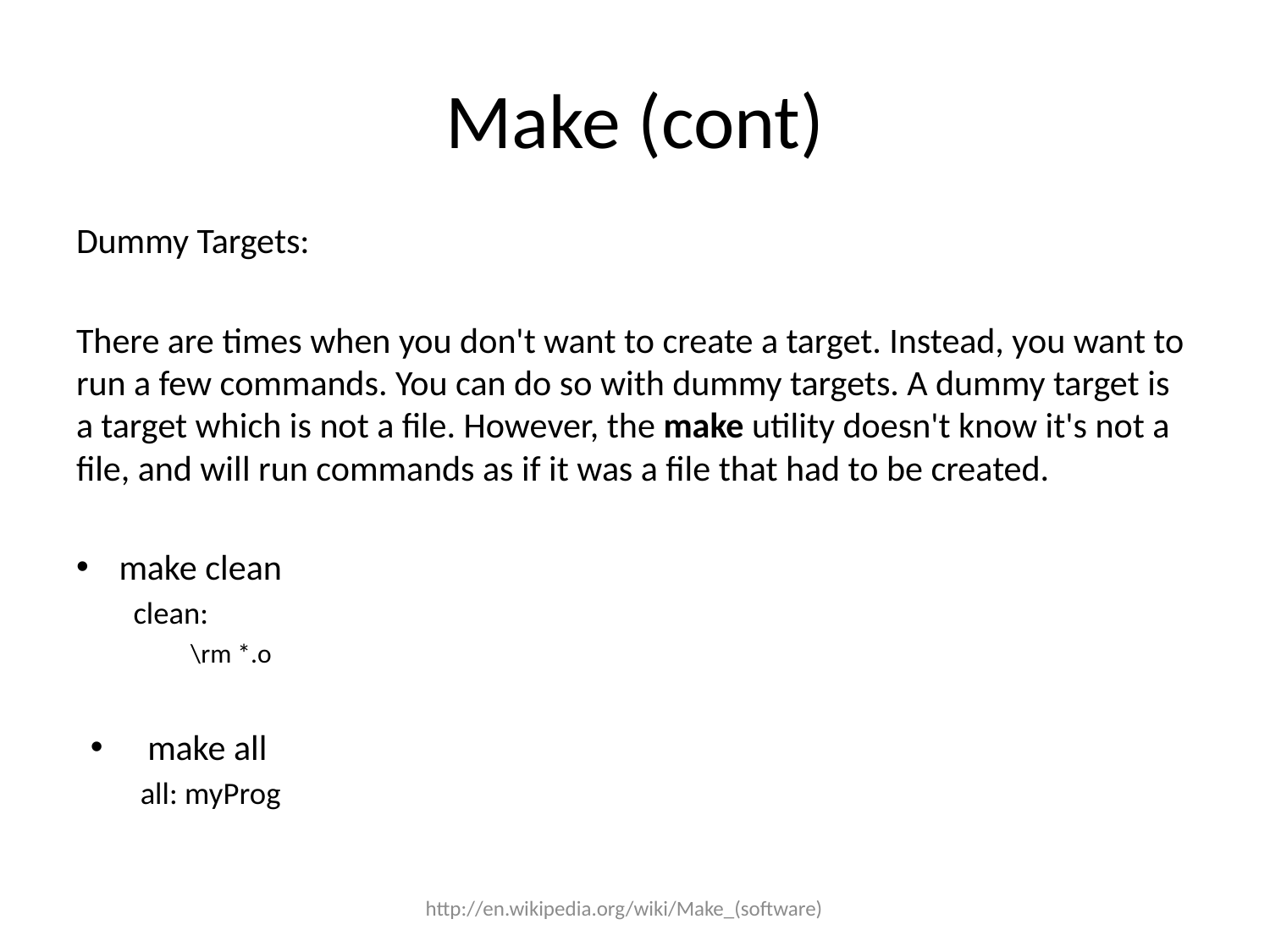

# Make (cont)
Dummy Targets:

There are times when you don't want to create a target. Instead, you want to run a few commands. You can do so with dummy targets. A dummy target is a target which is not a file. However, the make utility doesn't know it's not a file, and will run commands as if it was a file that had to be created.

make clean
clean:
\rm *.o

make all
all: myProg

http://en.wikipedia.org/wiki/Make_(software)